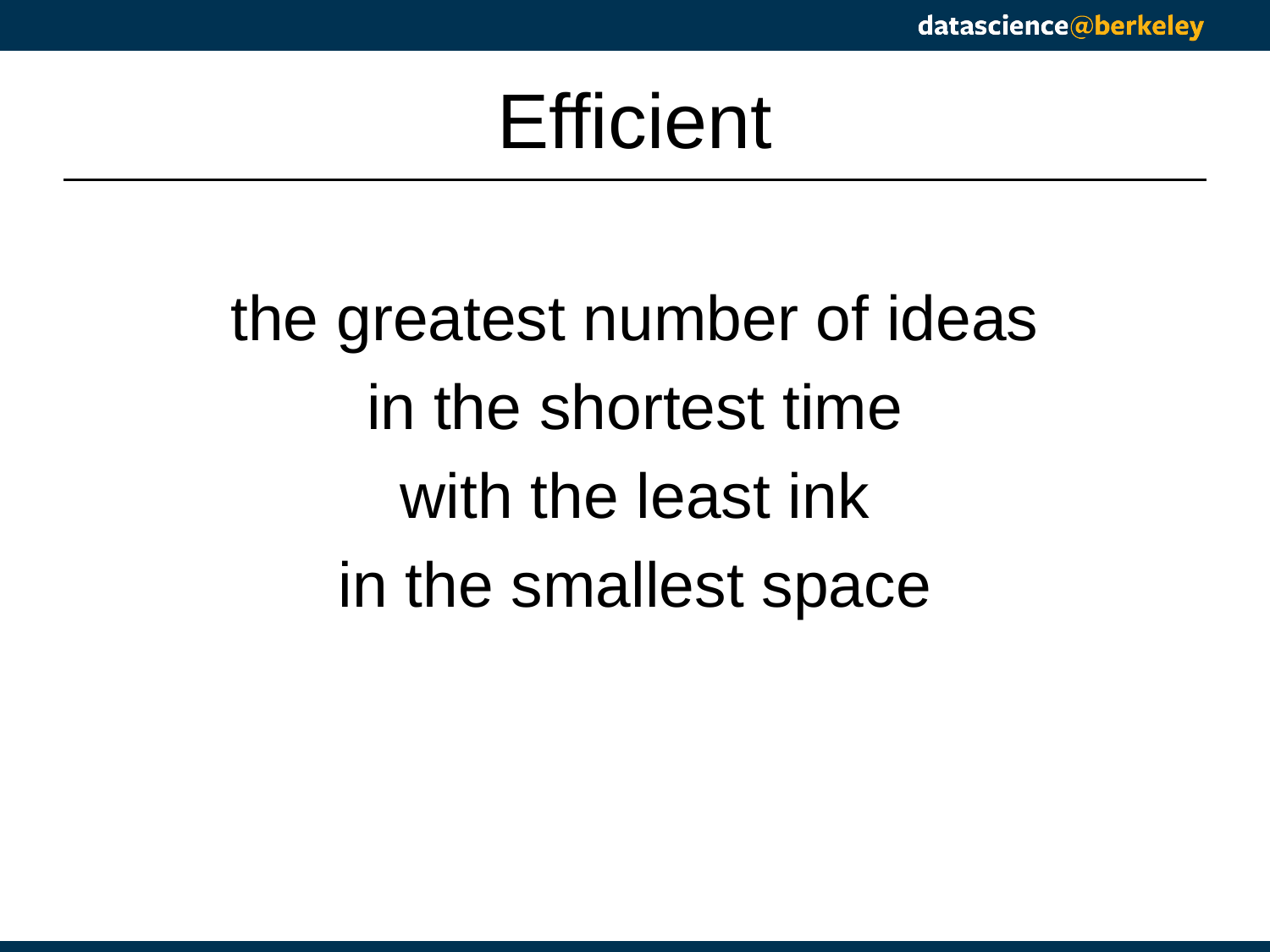

# Efficient

the greatest number of ideas
in the shortest time
with the least ink
in the smallest space